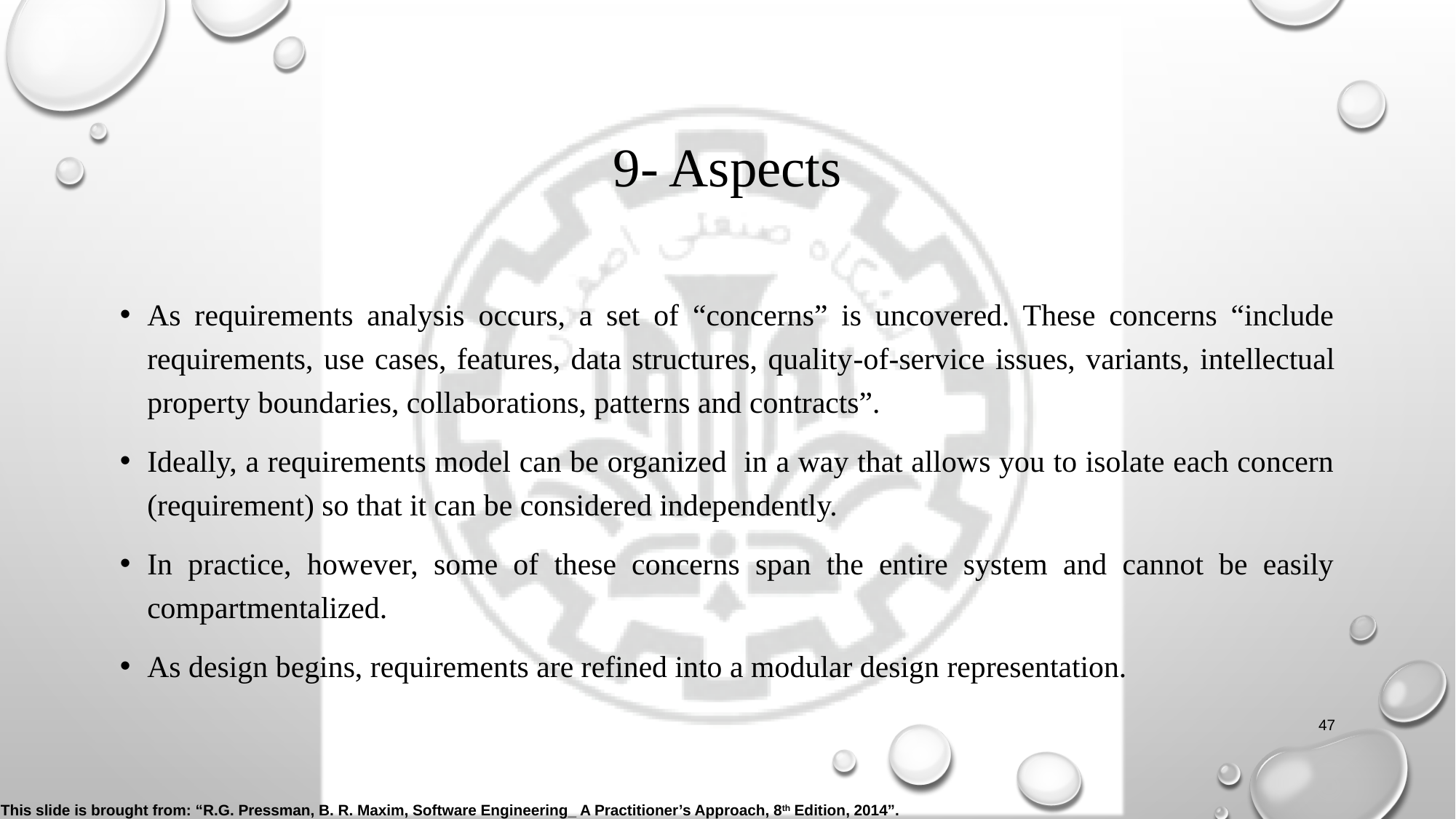

# 9- Aspects
As requirements analysis occurs, a set of “concerns” is uncovered. These concerns “include requirements, use cases, features, data structures, quality-of-service issues, variants, intellectual property boundaries, collaborations, patterns and contracts”.
Ideally, a requirements model can be organized  in a way that allows you to isolate each concern (requirement) so that it can be considered independently.
In practice, however, some of these concerns span the entire system and cannot be easily compartmentalized.
As design begins, requirements are refined into a modular design representation.
47
This slide is brought from: “R.G. Pressman, B. R. Maxim, Software Engineering_ A Practitioner’s Approach, 8th Edition, 2014”.